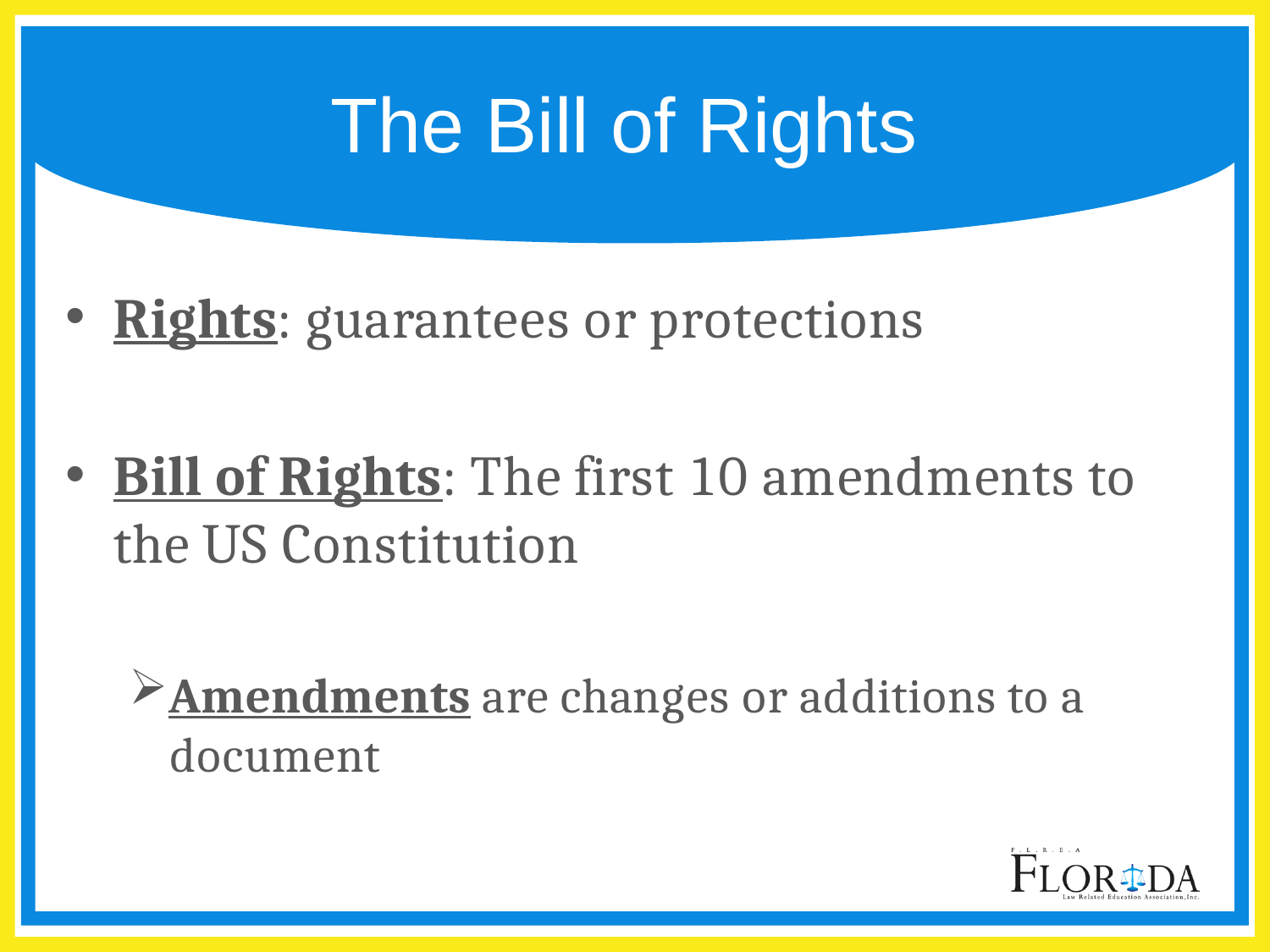

# The Bill of Rights
Rights: guarantees or protections

Bill of Rights: The first 10 amendments to the US Constitution

Amendments are changes or additions to a document